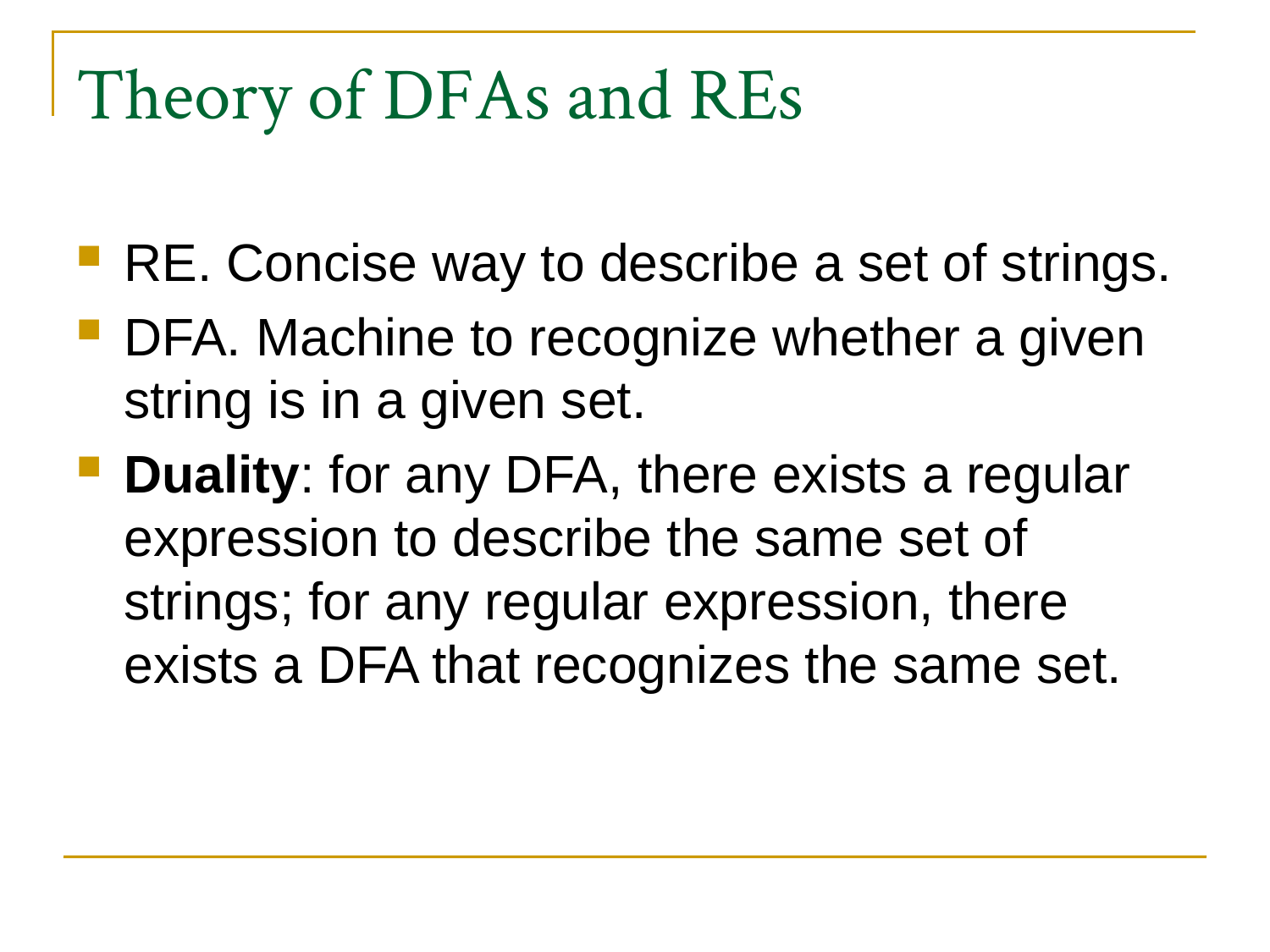

# Theory of DFAs and REs
RE. Concise way to describe a set of strings.
DFA. Machine to recognize whether a given string is in a given set.
Duality: for any DFA, there exists a regular expression to describe the same set of strings; for any regular expression, there exists a DFA that recognizes the same set.